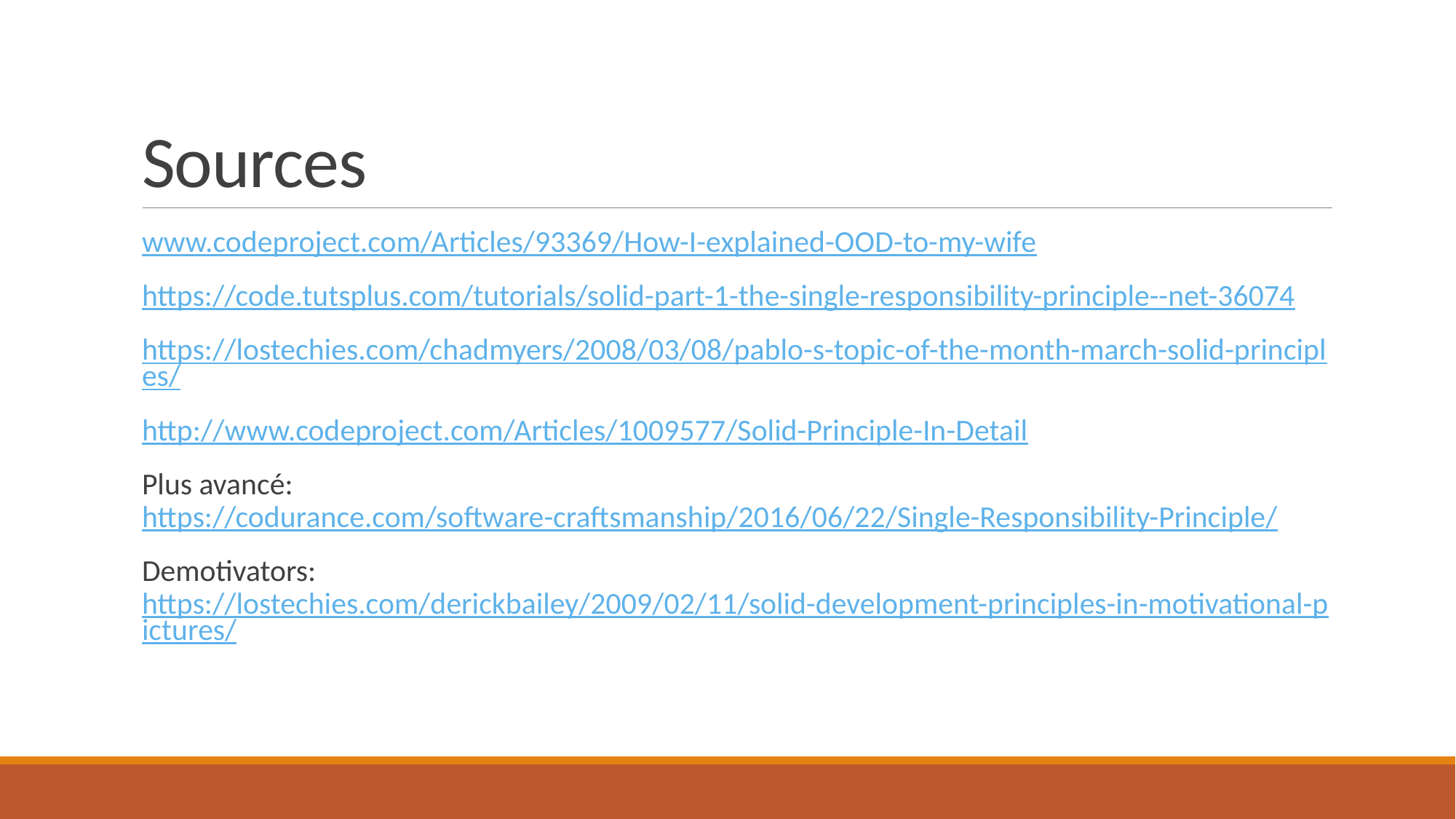

# Sources
www.codeproject.com/Articles/93369/How-I-explained-OOD-to-my-wife
https://code.tutsplus.com/tutorials/solid-part-1-the-single-responsibility-principle--net-36074
https://lostechies.com/chadmyers/2008/03/08/pablo-s-topic-of-the-month-march-solid-principles/
http://www.codeproject.com/Articles/1009577/Solid-Principle-In-Detail
Plus avancé:
https://codurance.com/software-craftsmanship/2016/06/22/Single-Responsibility-Principle/
Demotivators:
https://lostechies.com/derickbailey/2009/02/11/solid-development-principles-in-motivational-pictures/